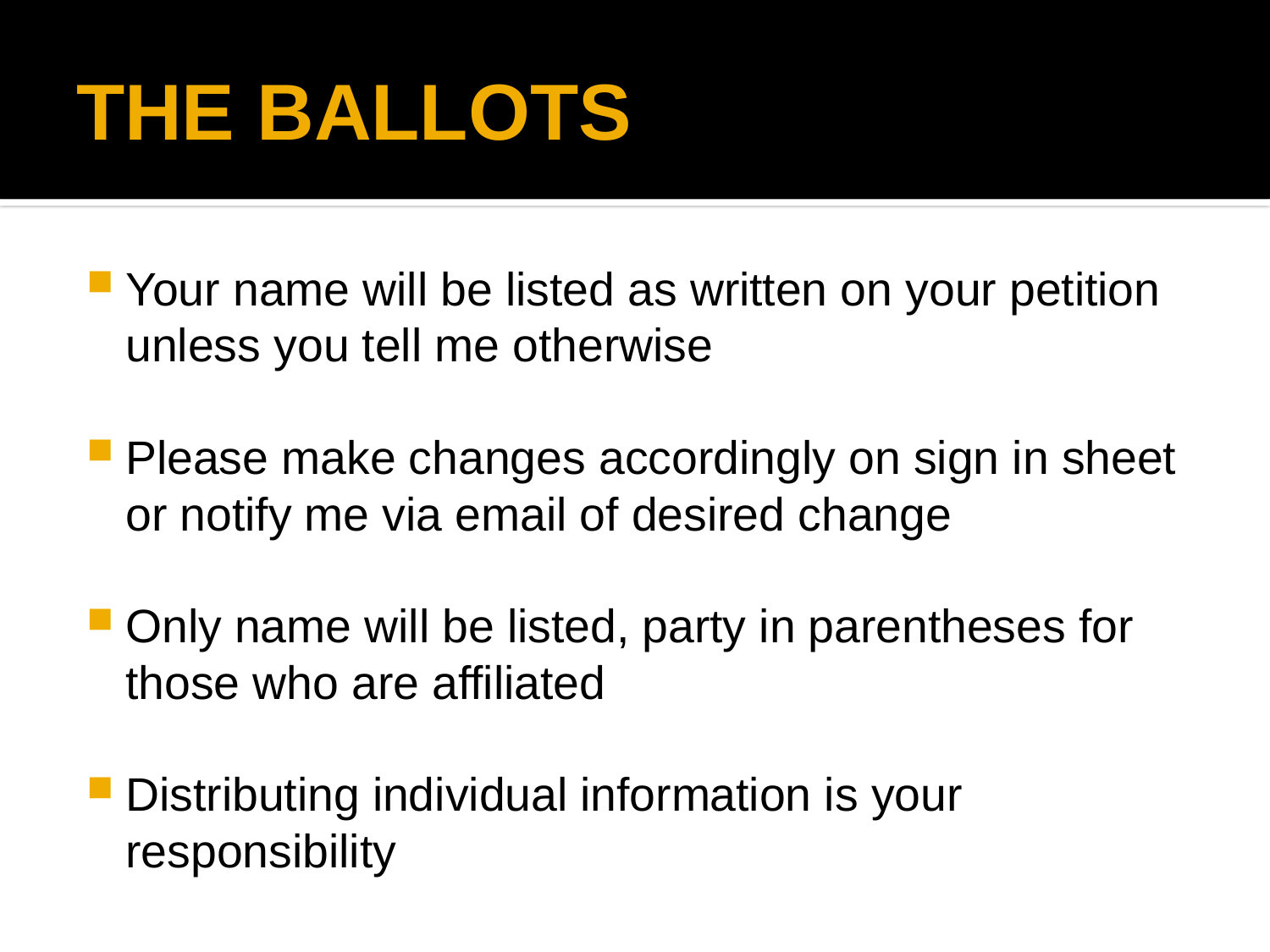

# THE BALLOTS
Your name will be listed as written on your petition unless you tell me otherwise

Please make changes accordingly on sign in sheet or notify me via email of desired change

Only name will be listed, party in parentheses for those who are affiliated

Distributing individual information is your responsibility